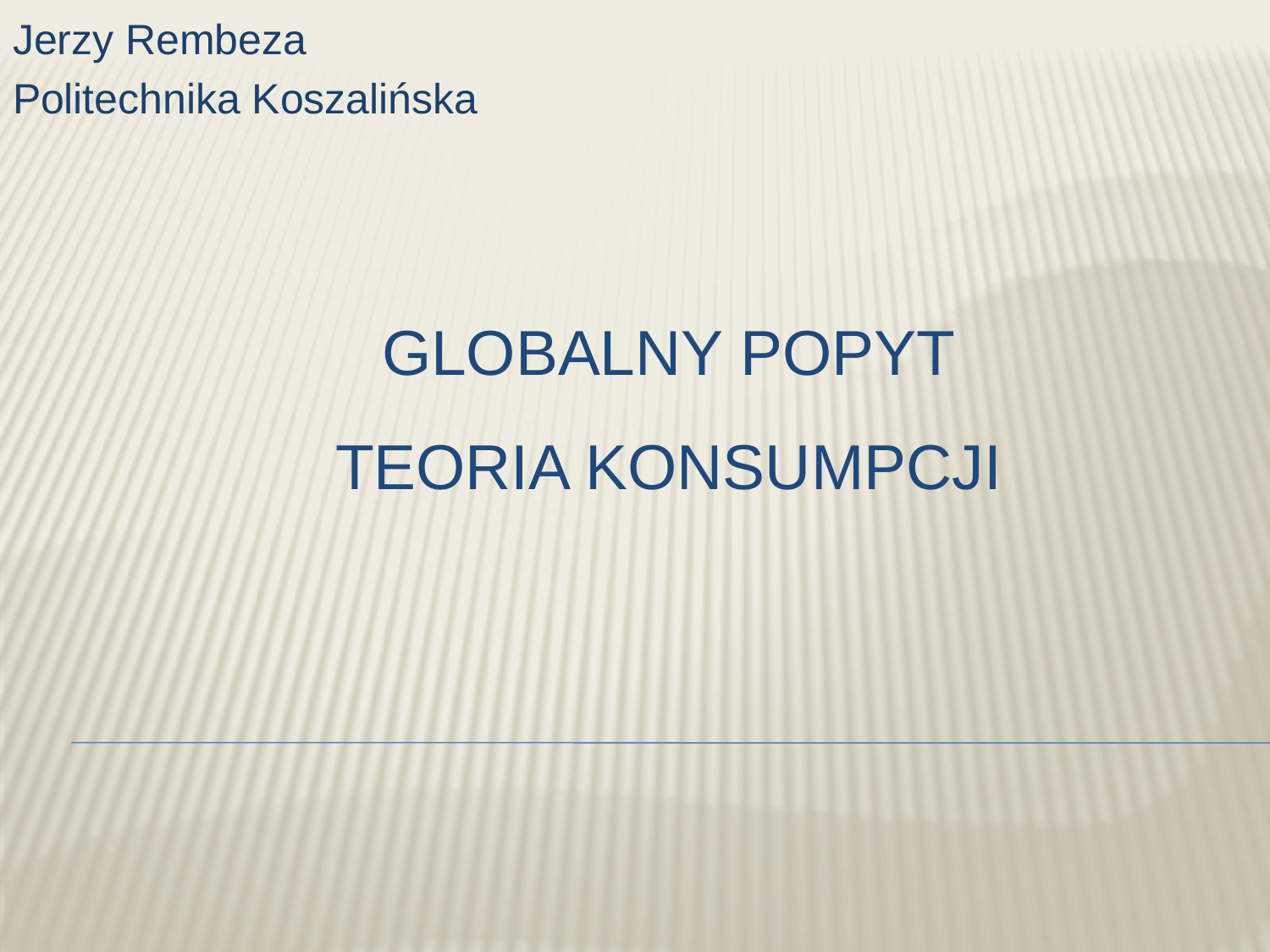

Jerzy Rembeza
Politechnika Koszalińska
# Globalny popyt Teoria konsumpcji